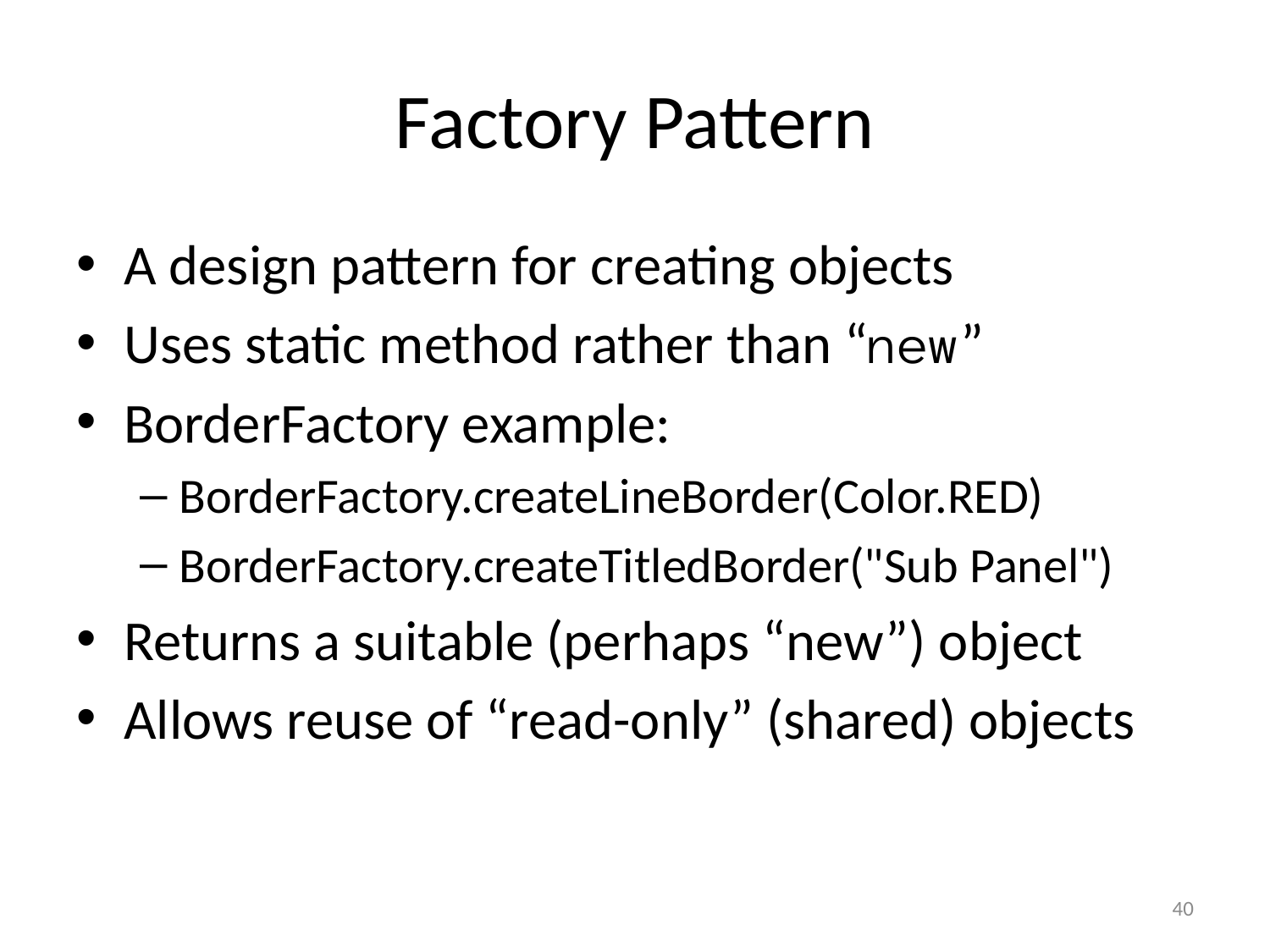

# Factory Pattern
A design pattern for creating objects
Uses static method rather than “new”
BorderFactory example:
BorderFactory.createLineBorder(Color.RED)
BorderFactory.createTitledBorder("Sub Panel")
Returns a suitable (perhaps “new”) object
Allows reuse of “read-only” (shared) objects
40